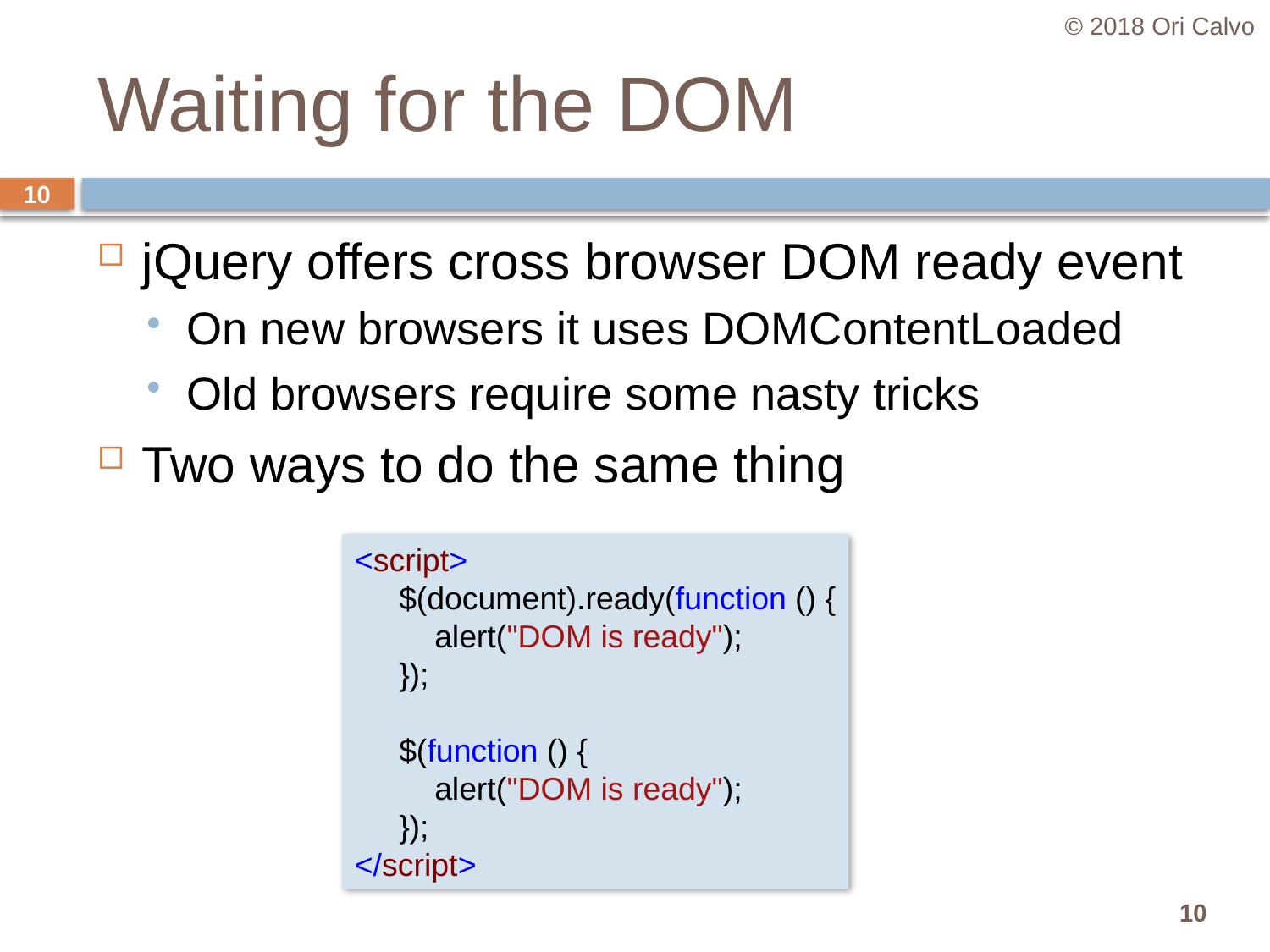

© 2018 Ori Calvo
# Waiting for the DOM
10
jQuery offers cross browser DOM ready event
On new browsers it uses DOMContentLoaded
Old browsers require some nasty tricks
Two ways to do the same thing
<script>
     $(document).ready(function () {
         alert("DOM is ready");
     });

     $(function () {
         alert("DOM is ready");
     });
</script>